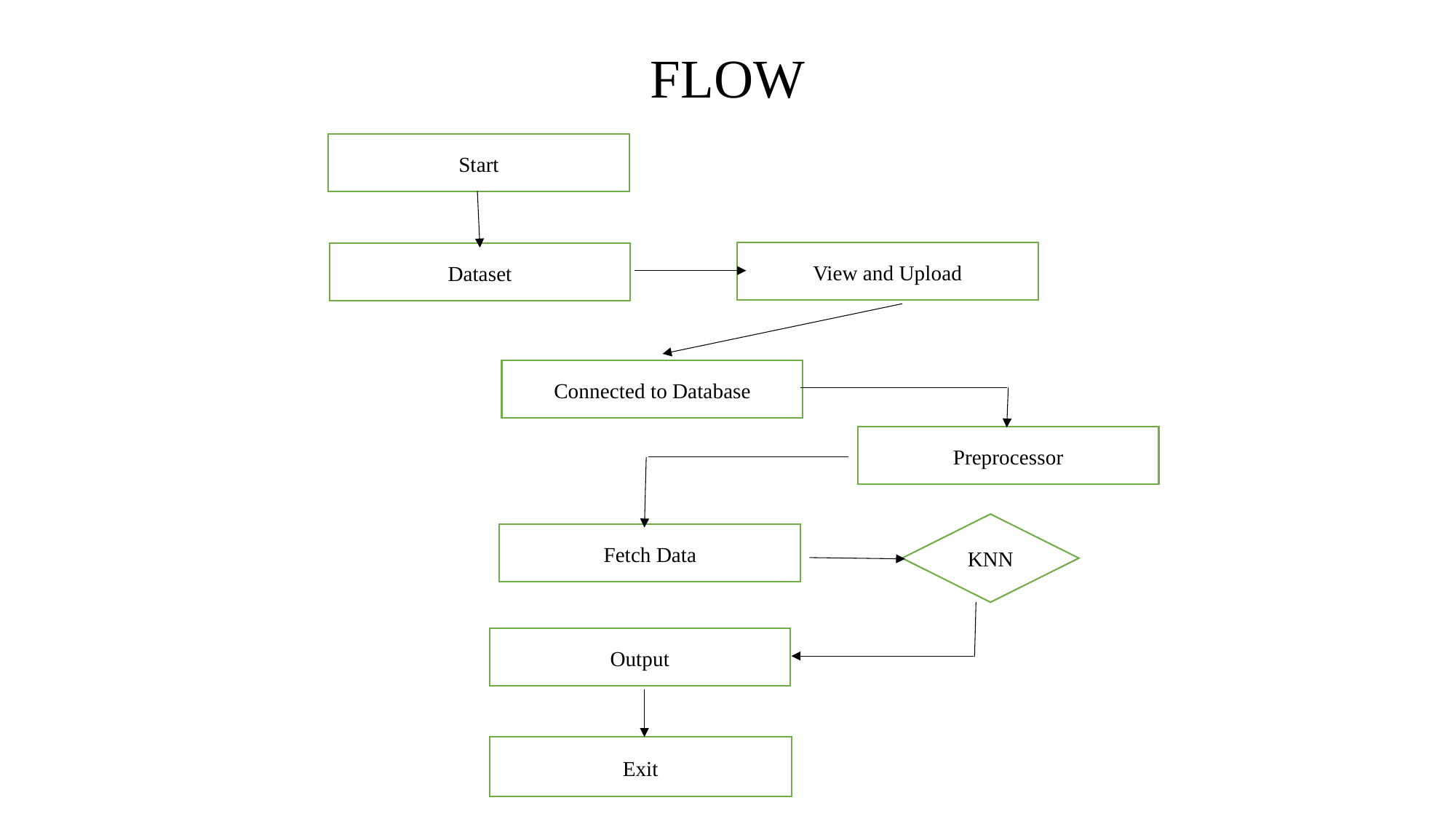

# FLOW
Start
View and Upload
Dataset
Connected to Database
Preprocessor

KNN

Fetch Data
Output
Exit